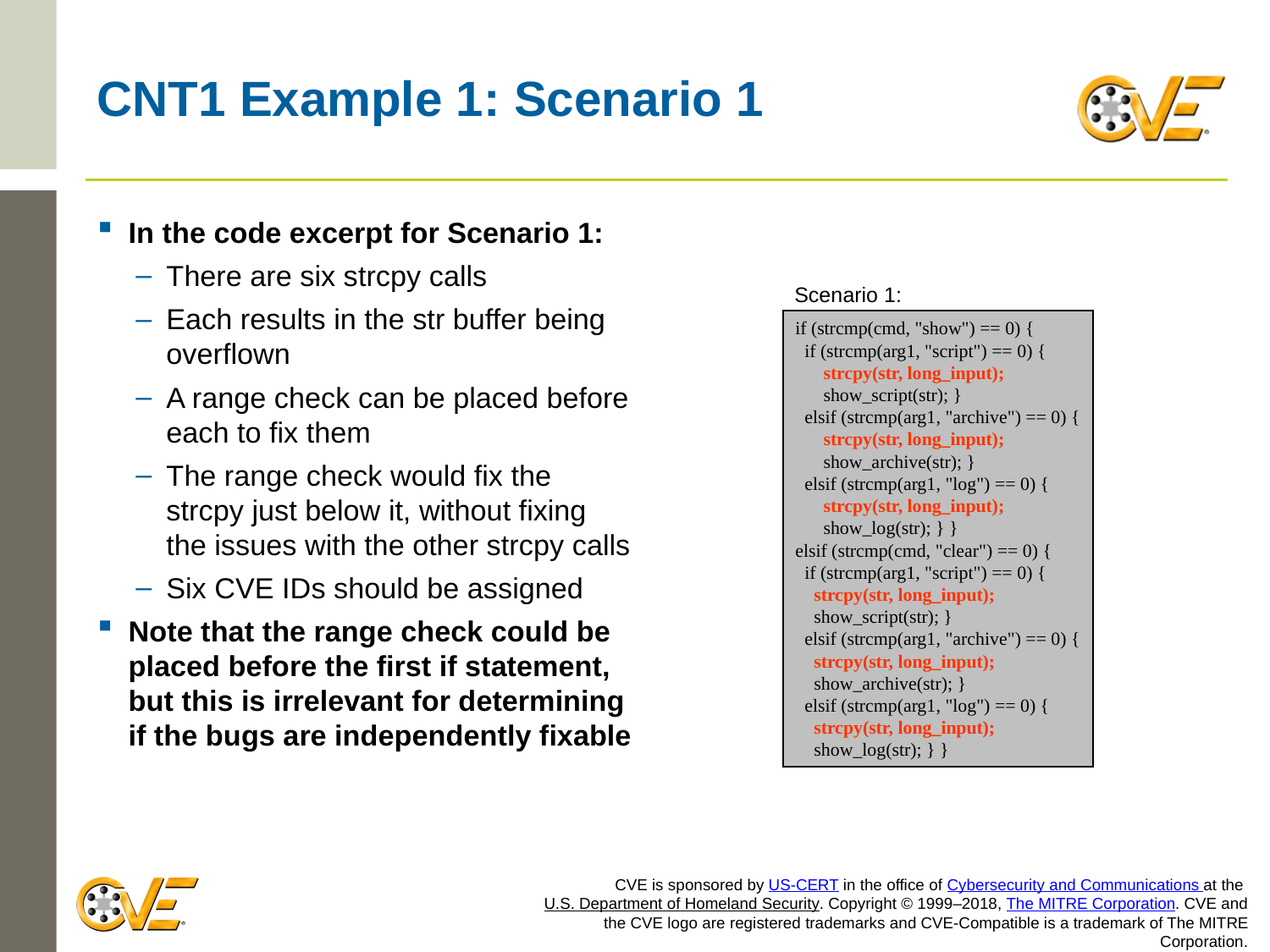

# CNT1 Example 1: Scenario 1
In the code excerpt for Scenario 1:
There are six strcpy calls
Each results in the str buffer being overflown
A range check can be placed before each to fix them
The range check would fix the strcpy just below it, without fixing the issues with the other strcpy calls
Six CVE IDs should be assigned
Note that the range check could be placed before the first if statement, but this is irrelevant for determining if the bugs are independently fixable
Scenario 1:
if (strcmp(cmd, "show") == 0) {
  if (strcmp(arg1, "script") == 0) {
      strcpy(str, long_input);
      show_script(str); }
  elsif (strcmp(arg1, "archive") == 0) {
      strcpy(str, long_input);
      show_archive(str); }
  elsif (strcmp(arg1, "log") == 0) {
      strcpy(str, long_input);
      show_log(str); } }
elsif (strcmp(cmd, "clear") == 0) {
  if (strcmp(arg1, "script") == 0) {
    strcpy(str, long_input);
    show_script(str); }
  elsif (strcmp(arg1, "archive") == 0) {
    strcpy(str, long_input);
    show_archive(str); }
  elsif (strcmp(arg1, "log") == 0) {
    strcpy(str, long_input);
    show_log(str); } }